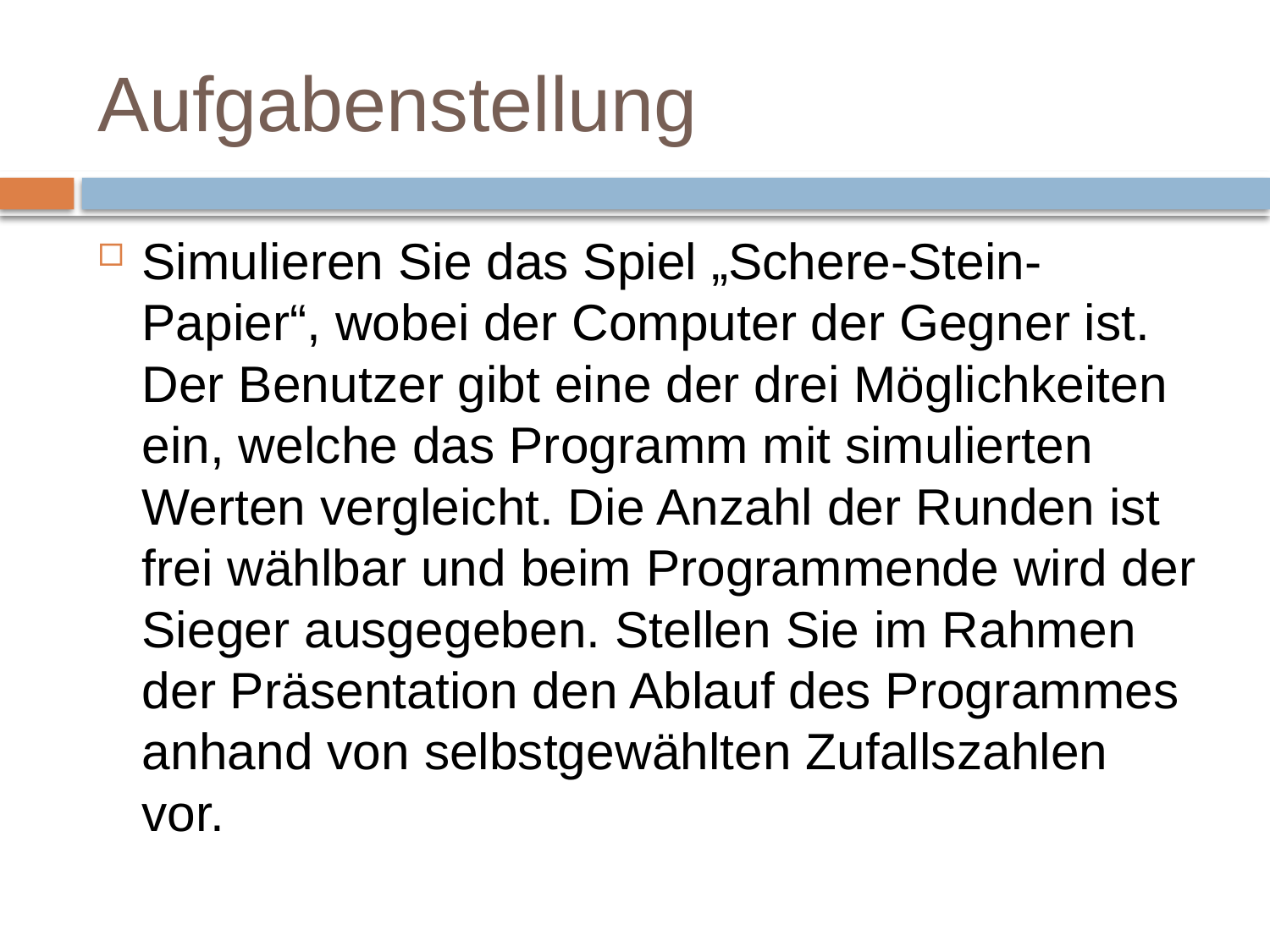

# Aufgabenstellung
Simulieren Sie das Spiel „Schere-Stein-Papier“, wobei der Computer der Gegner ist. Der Benutzer gibt eine der drei Möglichkeiten ein, welche das Programm mit simulierten Werten vergleicht. Die Anzahl der Runden ist frei wählbar und beim Programmende wird der Sieger ausgegeben. Stellen Sie im Rahmen der Präsentation den Ablauf des Programmes anhand von selbstgewählten Zufallszahlen vor.